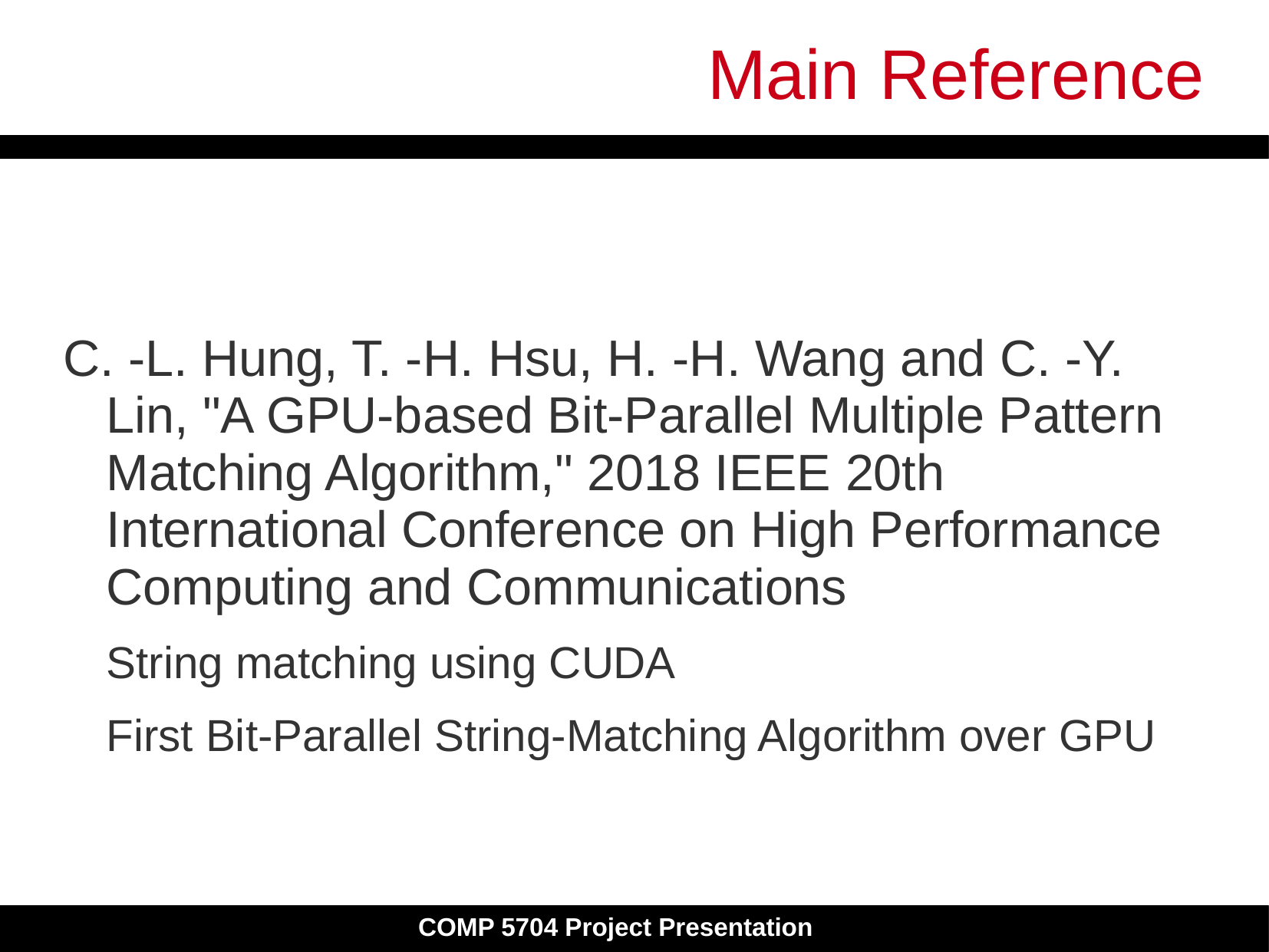

# Main Reference
C. -L. Hung, T. -H. Hsu, H. -H. Wang and C. -Y. Lin, "A GPU-based Bit-Parallel Multiple Pattern Matching Algorithm," 2018 IEEE 20th International Conference on High Performance Computing and Communications
	String matching using CUDA
	First Bit-Parallel String-Matching Algorithm over GPU